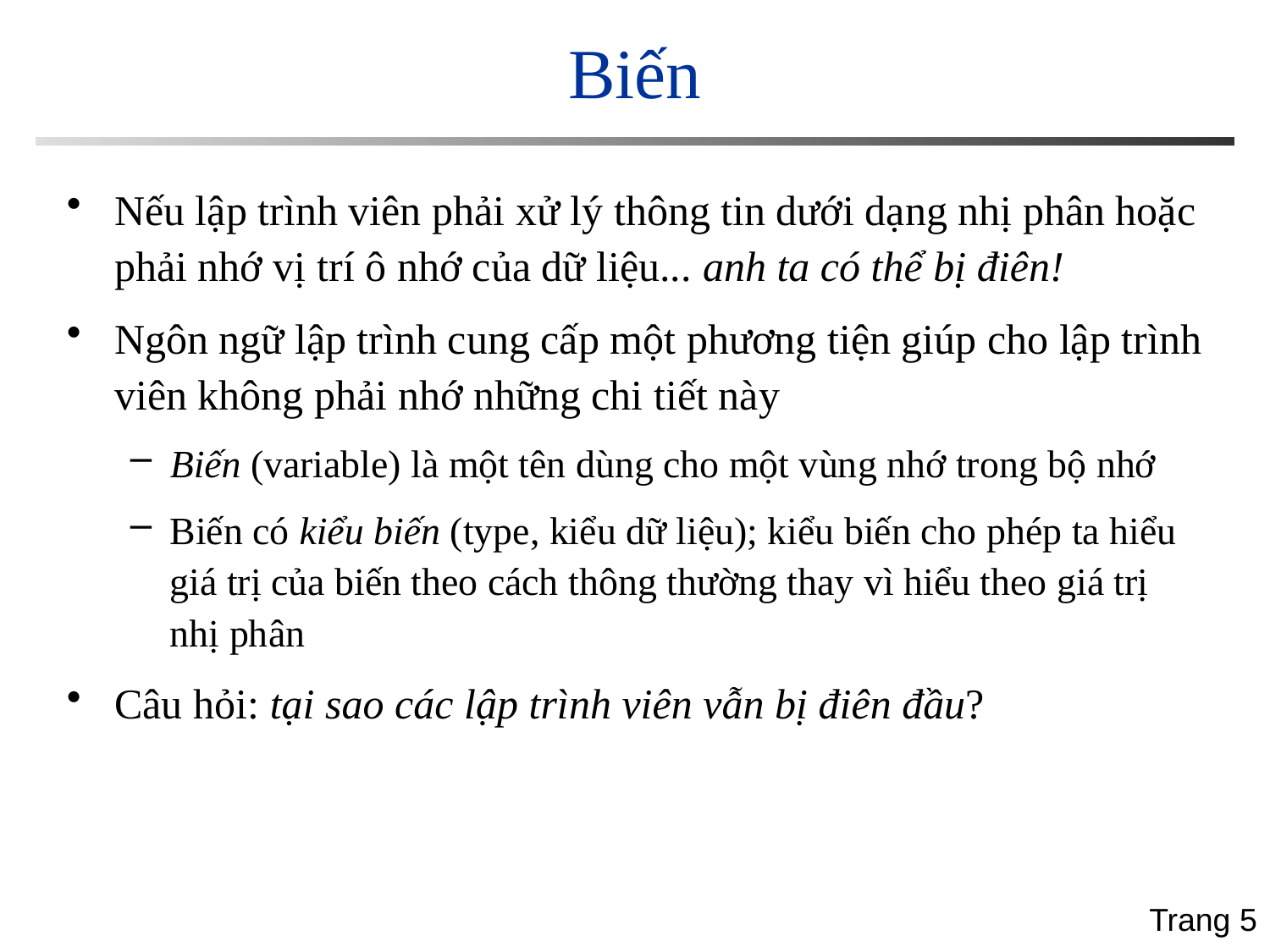

# Biến
Nếu lập trình viên phải xử lý thông tin dưới dạng nhị phân hoặc phải nhớ vị trí ô nhớ của dữ liệu... anh ta có thể bị điên!
Ngôn ngữ lập trình cung cấp một phương tiện giúp cho lập trình viên không phải nhớ những chi tiết này
Biến (variable) là một tên dùng cho một vùng nhớ trong bộ nhớ
Biến có kiểu biến (type, kiểu dữ liệu); kiểu biến cho phép ta hiểu giá trị của biến theo cách thông thường thay vì hiểu theo giá trị nhị phân
Câu hỏi: tại sao các lập trình viên vẫn bị điên đầu?
Trang 5